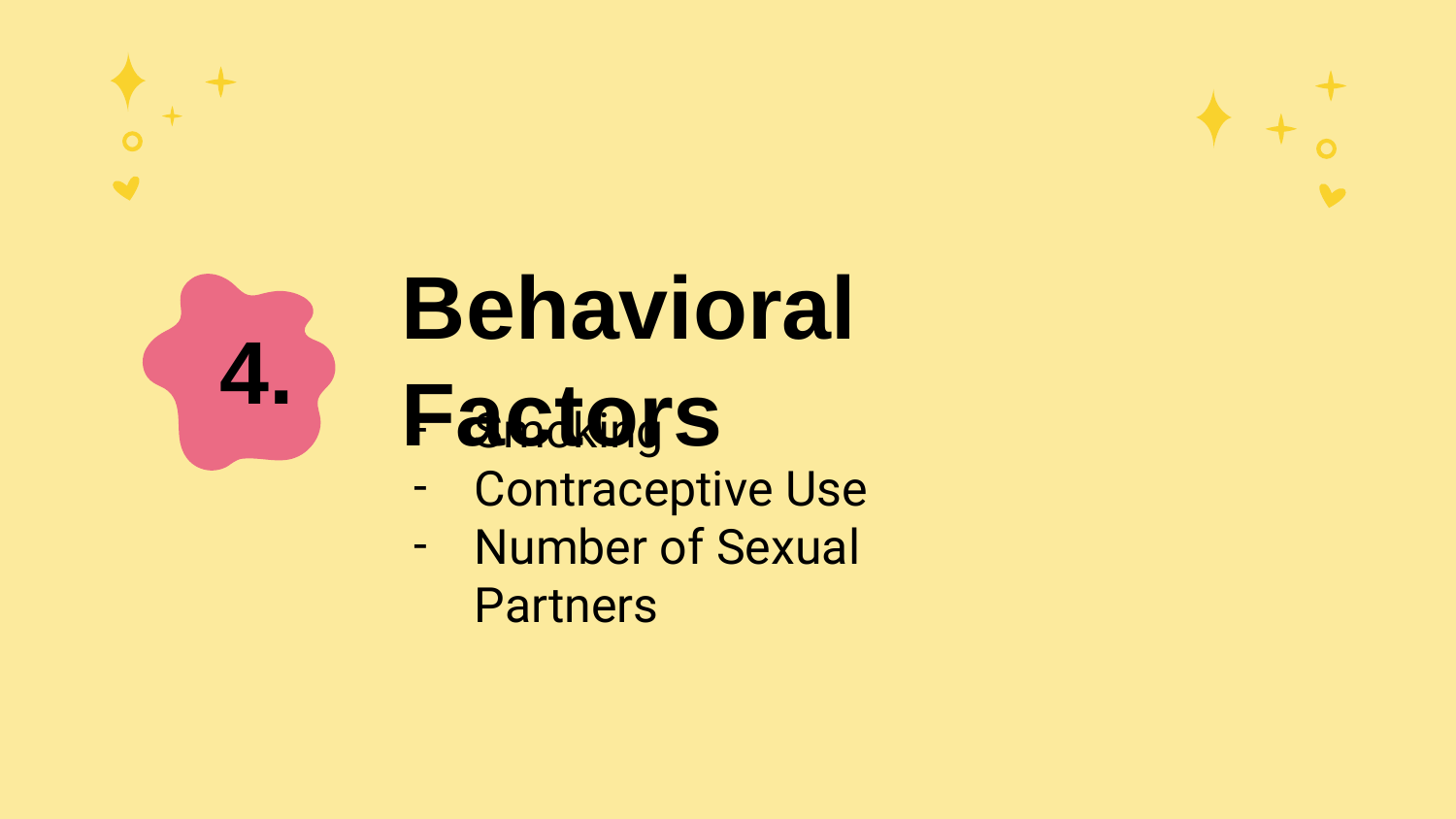

Behavioral Factors

4.
Smoking
Contraceptive Use
Number of Sexual Partners

Smoking
Contraceptive Use
Number of Sexual Partners